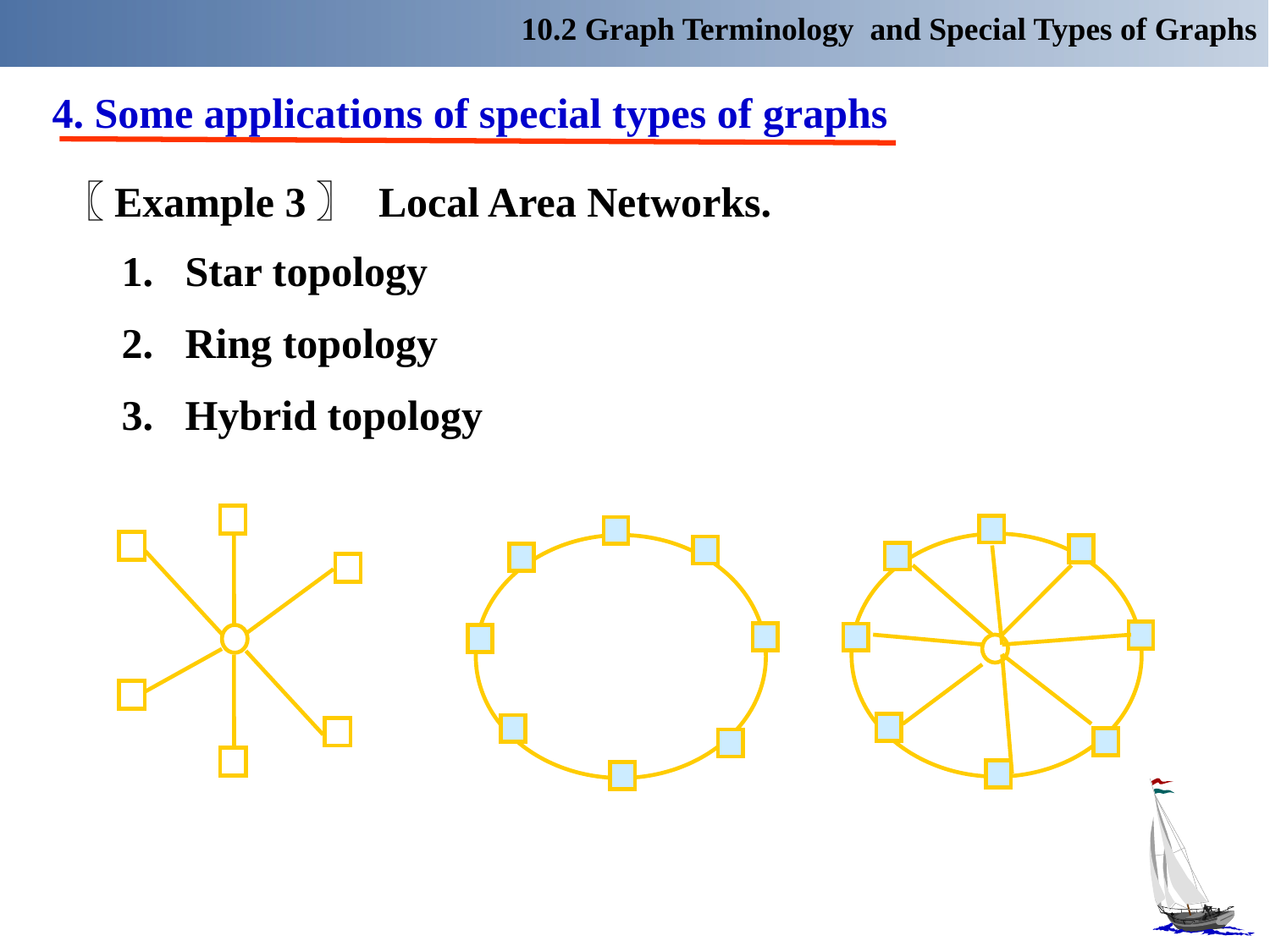

10.2 Graph Terminology  and Special Types of Graphs
4. Some applications of special types of graphs

〖Example 3〗 Local Area Networks.
Star topology
Ring topology
Hybrid topology

30